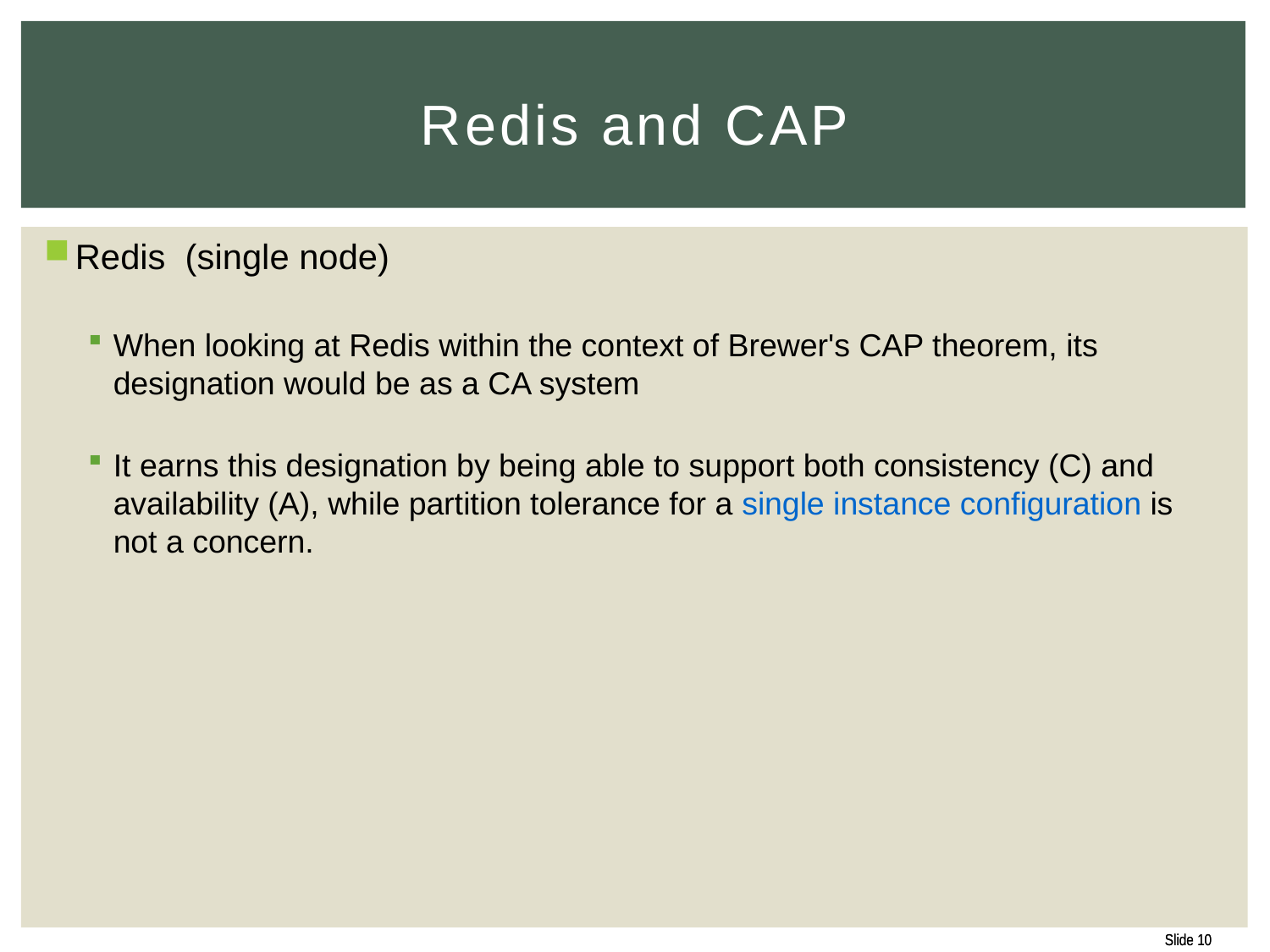

# Redis and CAP
Redis  (single node)
When looking at Redis within the context of Brewer's CAP theorem, its designation would be as a CA system
It earns this designation by being able to support both consistency (C) and availability (A), while partition tolerance for a single instance configuration is not a concern.